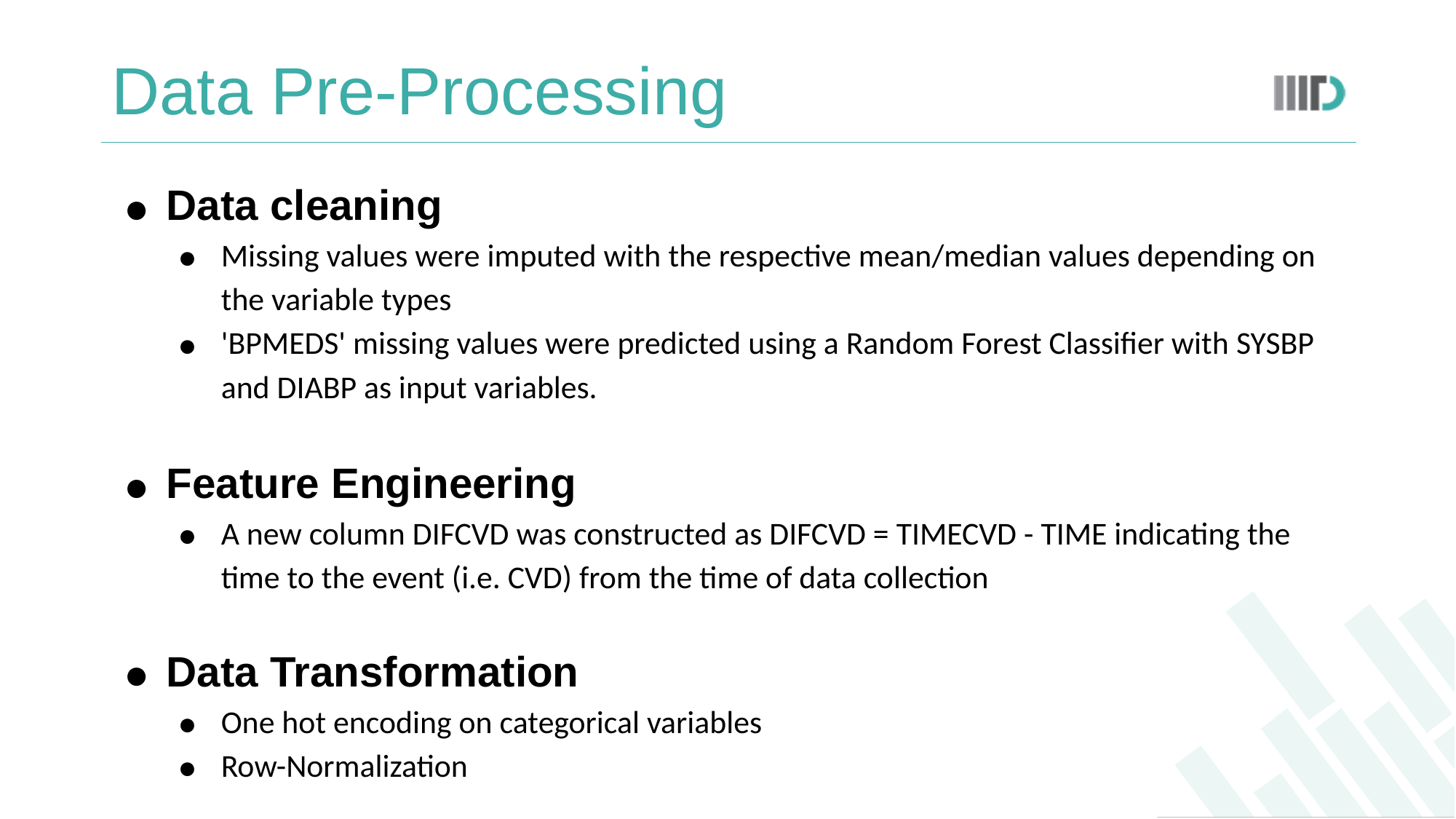

# Data Pre-Processing
Data cleaning
Missing values were imputed with the respective mean/median values depending on the variable types
'BPMEDS' missing values were predicted using a Random Forest Classifier with SYSBP and DIABP as input variables.
Feature Engineering
A new column DIFCVD was constructed as DIFCVD = TIMECVD - TIME indicating the time to the event (i.e. CVD) from the time of data collection
Data Transformation
One hot encoding on categorical variables
Row-Normalization